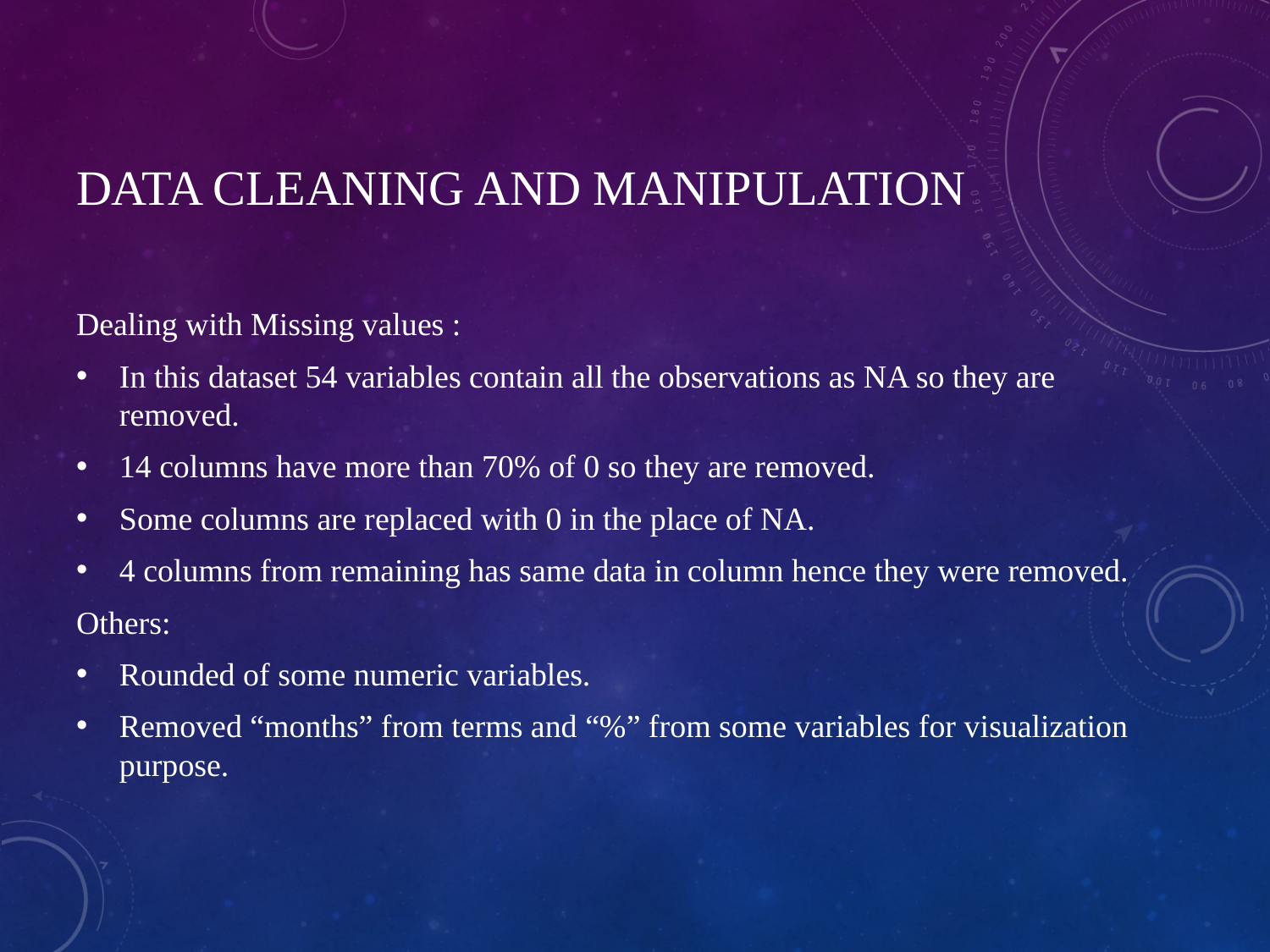

# Data Cleaning and Manipulation
Dealing with Missing values :
In this dataset 54 variables contain all the observations as NA so they are removed.
14 columns have more than 70% of 0 so they are removed.
Some columns are replaced with 0 in the place of NA.
4 columns from remaining has same data in column hence they were removed.
Others:
Rounded of some numeric variables.
Removed “months” from terms and “%” from some variables for visualization purpose.